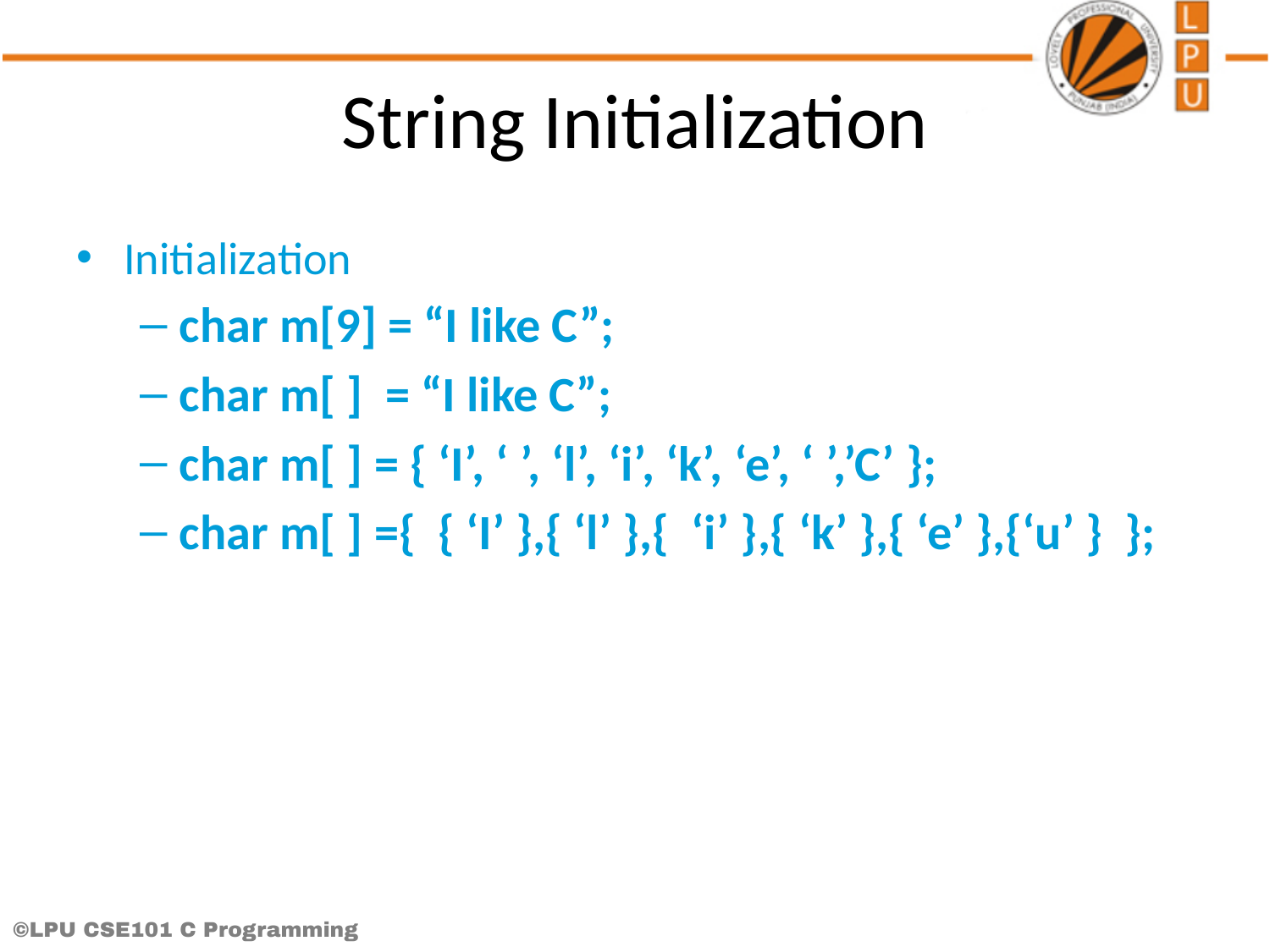

# String Initialization
Initialization
char m[9] = “I like C”;
char m[ ]  = “I like C”;
char m[ ] = { ‘I’, ‘ ’, ‘l’, ‘i’, ‘k’, ‘e’, ‘ ’,’C’ };
char m[ ] ={  { ‘I’ },{ ‘l’ },{  ‘i’ },{ ‘k’ },{ ‘e’ },{‘u’ }  };